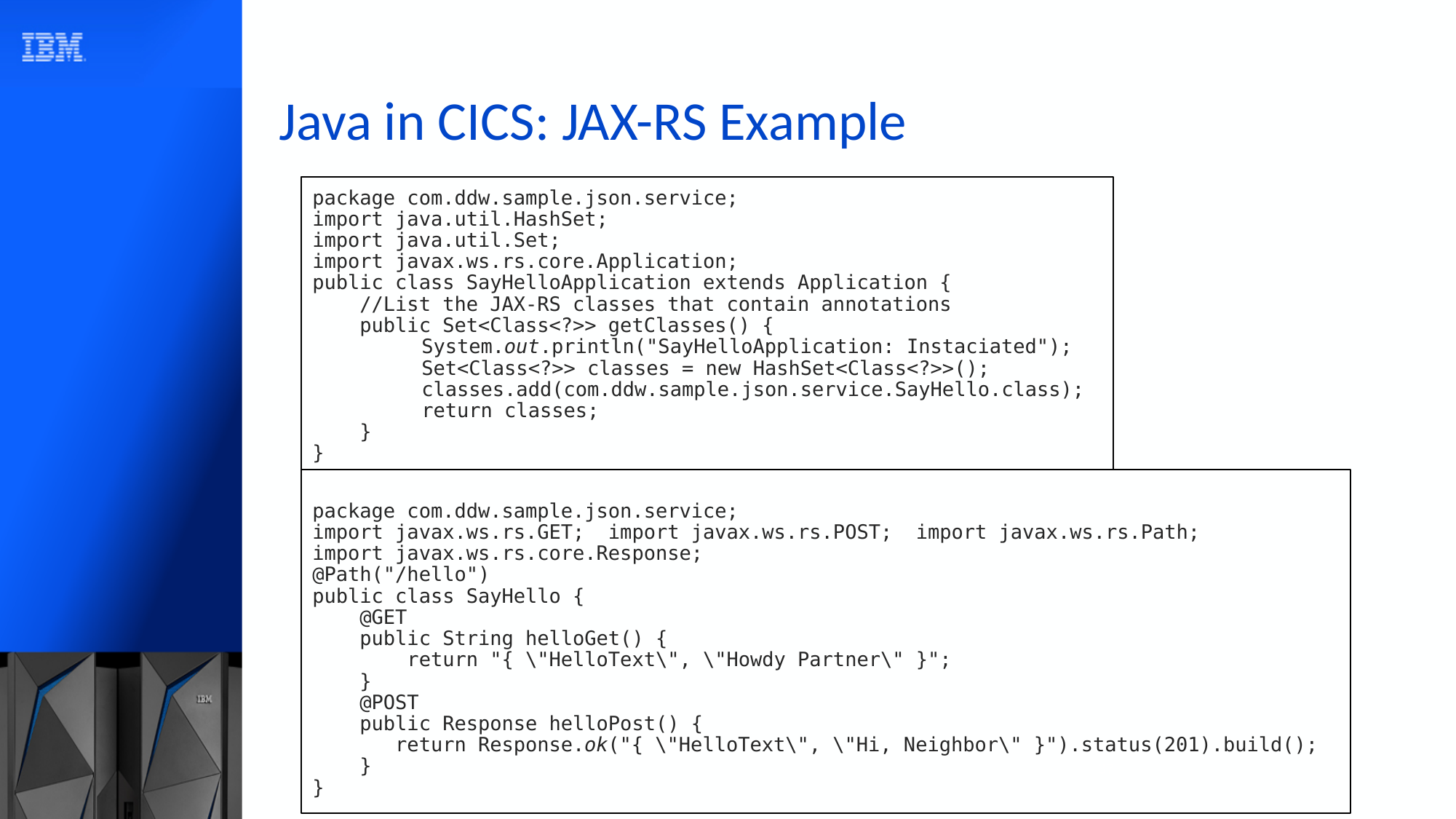

# Java in CICS: JAX-RS Example

package com.ddw.sample.json.service;
import java.util.HashSet;
import java.util.Set;
import javax.ws.rs.core.Application;
public class SayHelloApplication extends Application {
    //List the JAX-RS classes that contain annotations
    public Set<Class<?>> getClasses() {
	System.out.println("SayHelloApplication: Instaciated");
	Set<Class<?>> classes = new HashSet<Class<?>>();
	classes.add(com.ddw.sample.json.service.SayHello.class);
	return classes;
    }
}
package com.ddw.sample.json.service;
import javax.ws.rs.GET;  import javax.ws.rs.POST;  import javax.ws.rs.Path;
import javax.ws.rs.core.Response;
@Path("/hello")
public class SayHello {
    @GET
    public String helloGet() {
        return "{ \"HelloText\", \"Howdy Partner\" }";
    }
    @POST
    public Response helloPost() {
       return Response.ok("{ \"HelloText\", \"Hi, Neighbor\" }").status(201).build();
    }
}

37